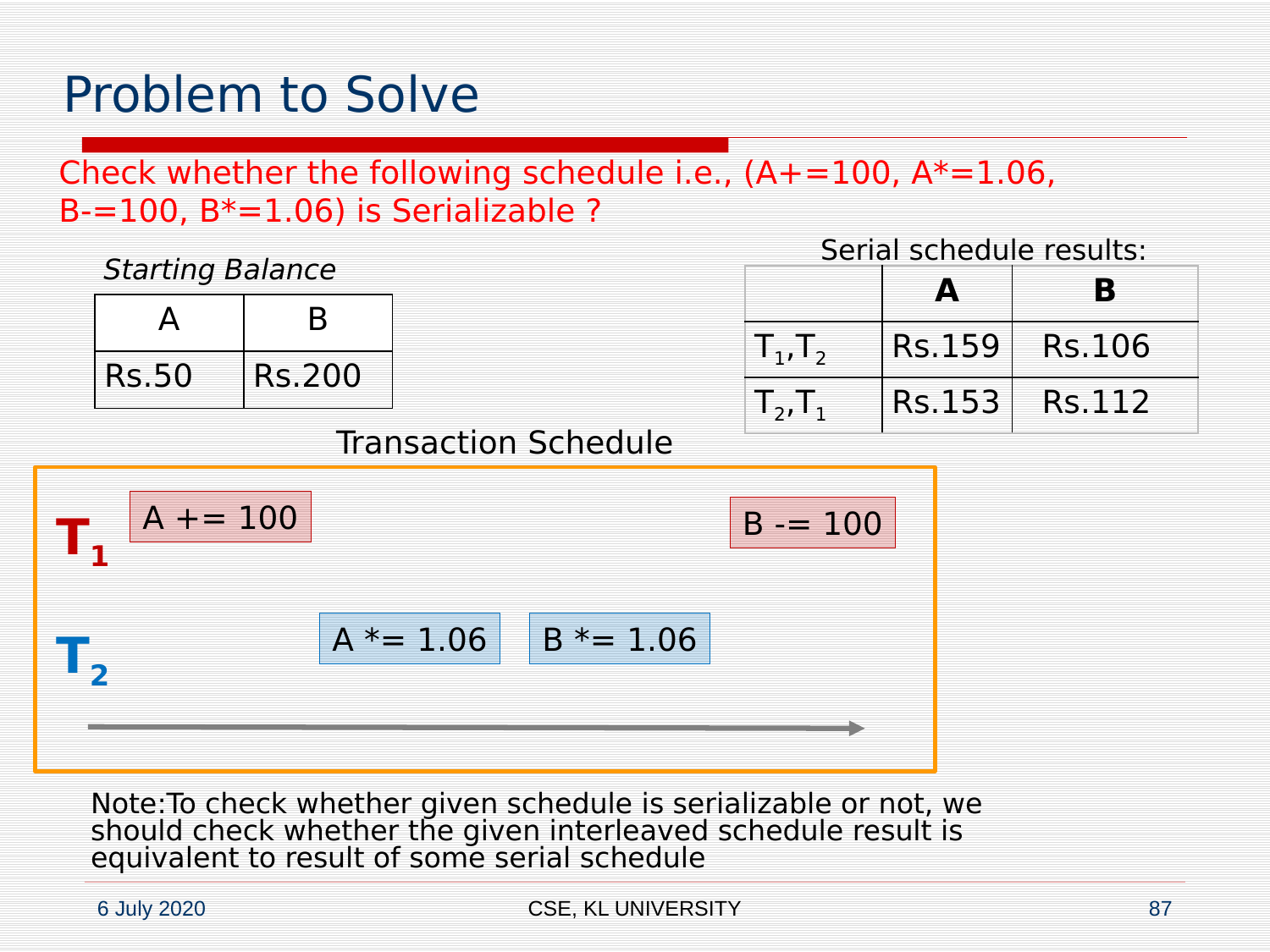

# Problem to Solve
Check whether the following schedule i.e., (A+=100, A*=1.06,
B-=100, B*=1.06) is Serializable ?
Serial schedule results:
Starting Balance
|  | A | B |
| --- | --- | --- |
| T1,T2 | Rs.159 | Rs.106 |
| T2,T1 | Rs.153 | Rs.112 |
| A | B |
| --- | --- |
| Rs.50 | Rs.200 |
Transaction Schedule

A += 100
B -= 100
T1
B *= 1.06
A *= 1.06
T2
Note:To check whether given schedule is serializable or not, we should check whether the given interleaved schedule result is equivalent to result of some serial schedule
CSE, KL UNIVERSITY
87
6 July 2020